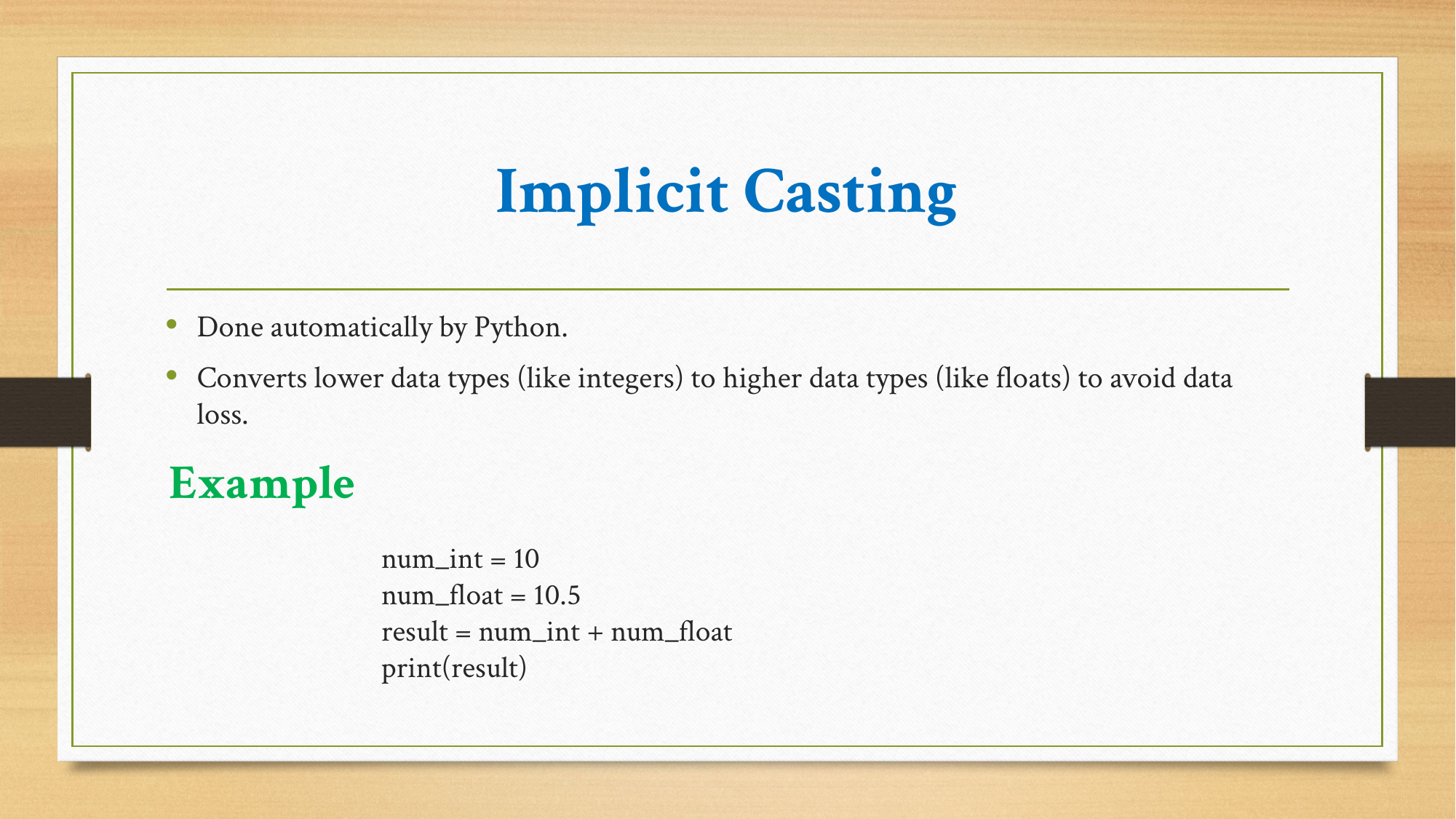

# Implicit Casting
Done automatically by Python.
Converts lower data types (like integers) to higher data types (like floats) to avoid data loss.
Example
num_int = 10
num_float = 10.5
result = num_int + num_float
print(result)